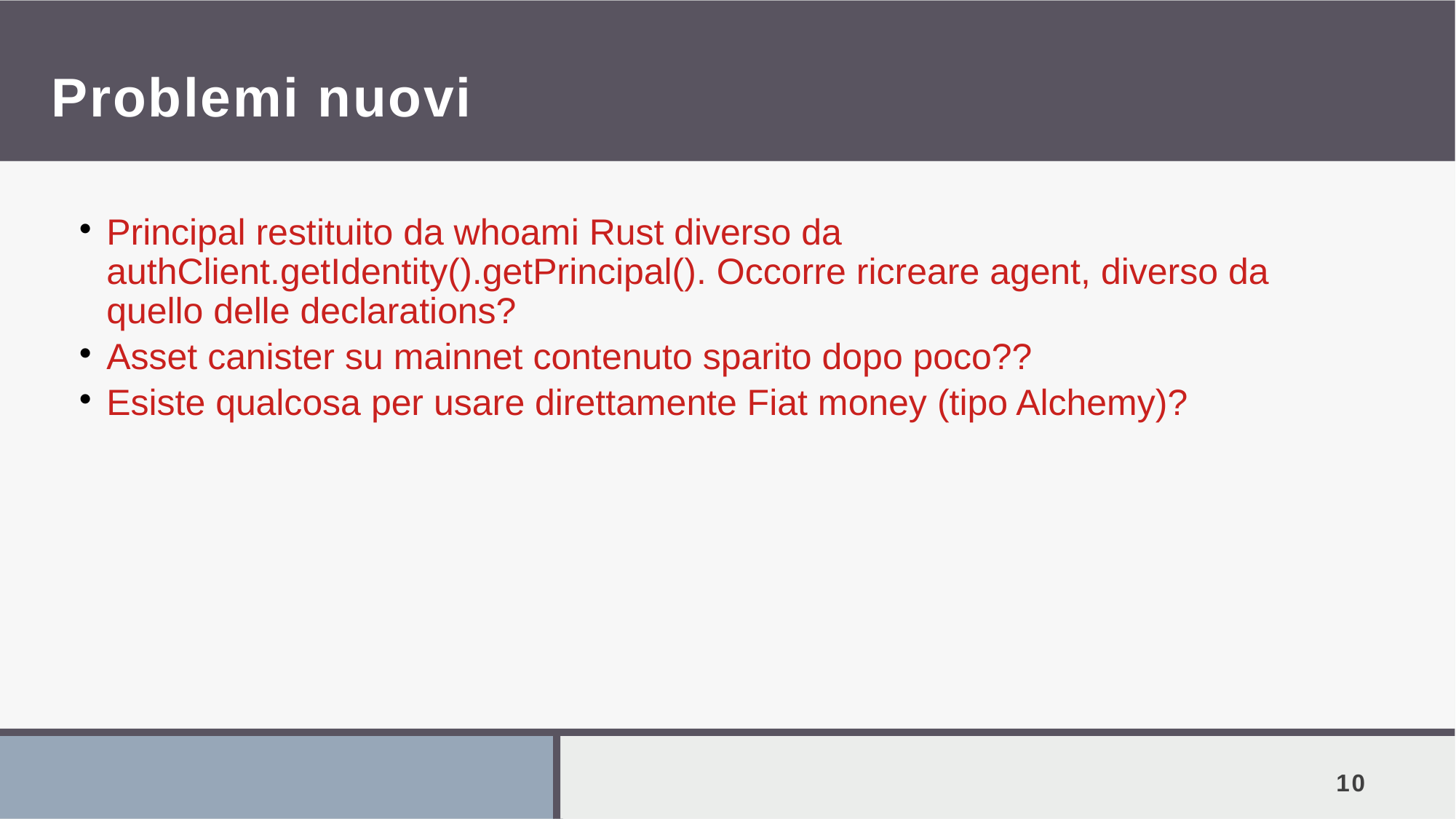

# Problemi nuovi

Principal restituito da whoami Rust diverso da authClient.getIdentity().getPrincipal(). Occorre ricreare agent, diverso da quello delle declarations?
Asset canister su mainnet contenuto sparito dopo poco??
Esiste qualcosa per usare direttamente Fiat money (tipo Alchemy)?

10